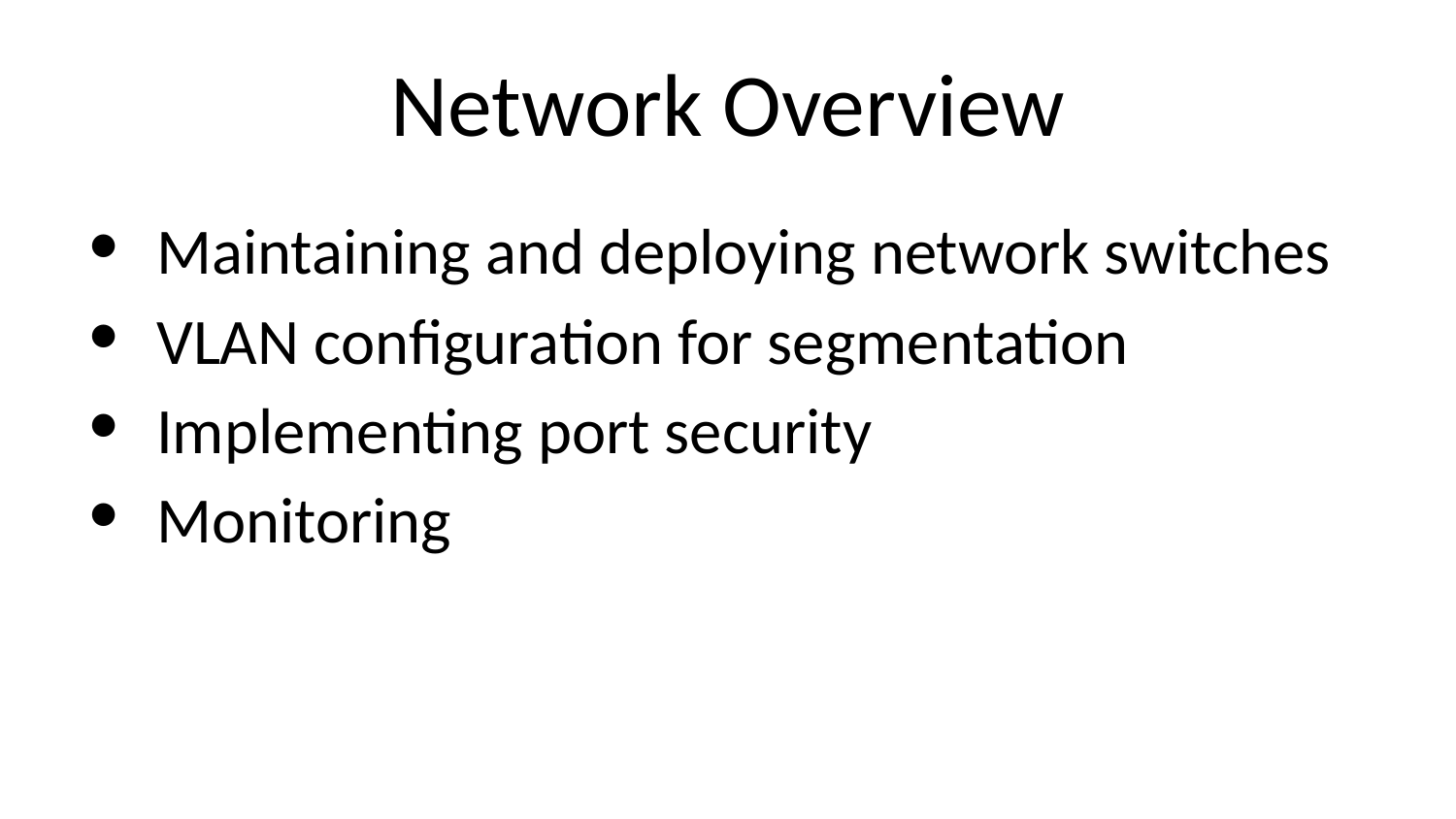

# Network Overview
 Maintaining and deploying network switches
 VLAN configuration for segmentation
 Implementing port security
 Monitoring